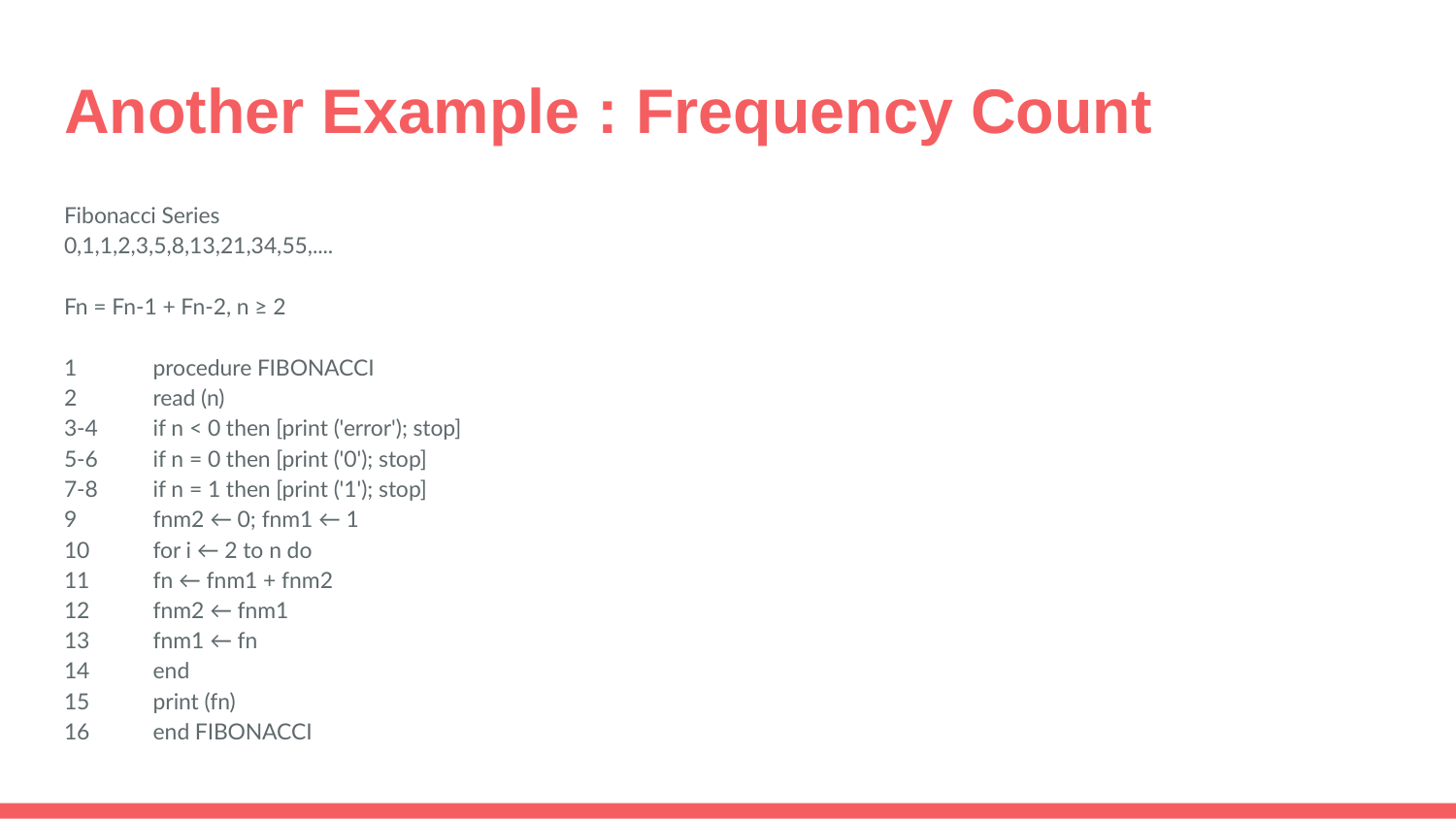

# Another Example : Frequency Count
Fibonacci Series
0,1,1,2,3,5,8,13,21,34,55,....

Fn = Fn-1 + Fn-2, n ≥ 2

1 	procedure FIBONACCI
2 		read (n)
3-4 		if n < 0 then [print ('error'); stop]
5-6 		if n = 0 then [print ('0'); stop]
7-8 		if n = 1 then [print ('1'); stop]
9 		fnm2 ← 0; fnm1 ← 1
10 		for i ← 2 to n do
11 			fn ← fnm1 + fnm2
12 			fnm2 ← fnm1
13 			fnm1 ← fn
14 		end
15 		print (fn)
16 	end FIBONACCI